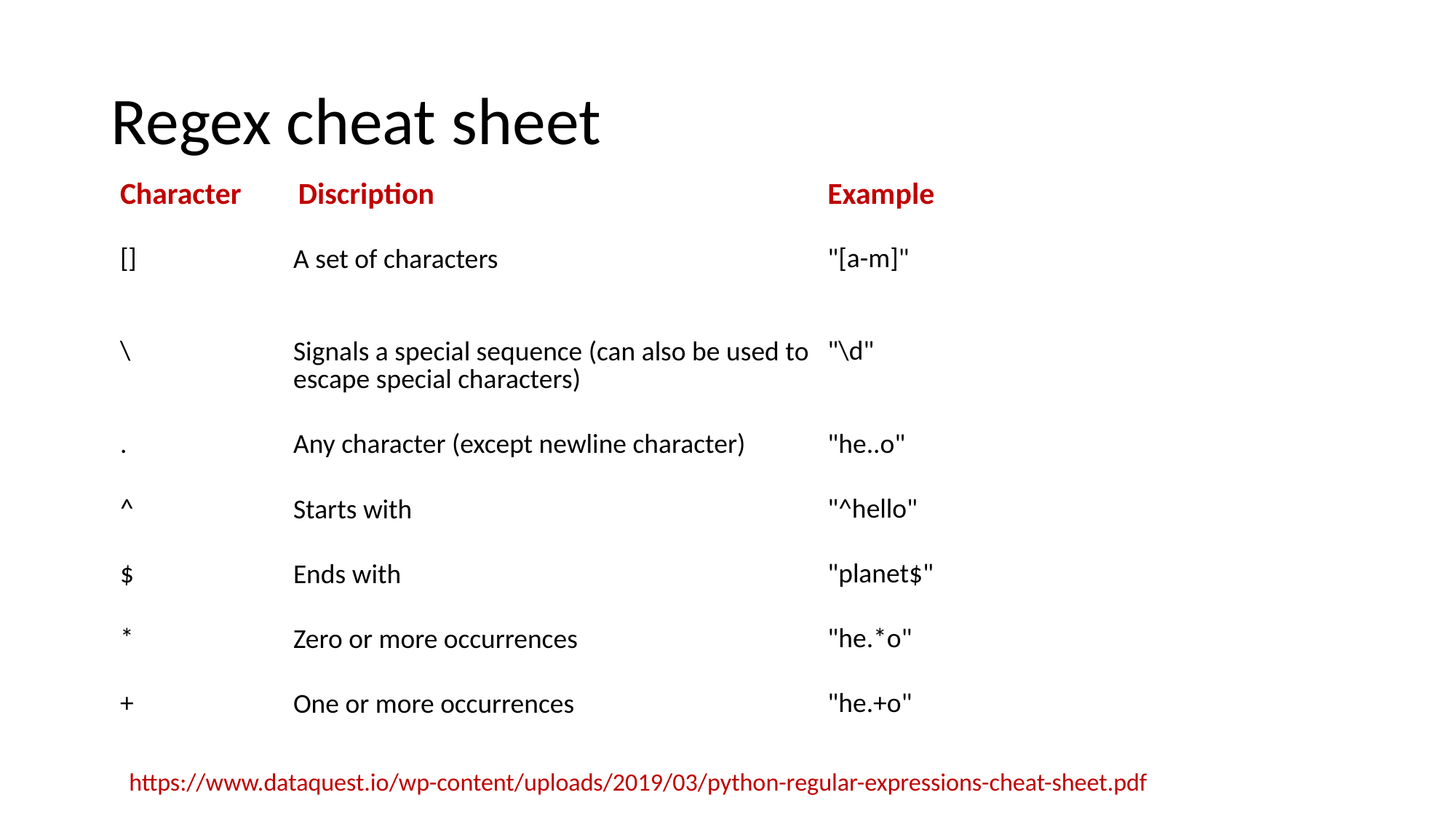

# Regex cheat sheet
| Character | Discription | Example |
| --- | --- | --- |
| [] | A set of characters | "[a-m]" |
| \ | Signals a special sequence (can also be used to escape special characters) | "\d" |
| . | Any character (except newline character) | "he..o" |
| ^ | Starts with | "^hello" |
| $ | Ends with | "planet$" |
| \* | Zero or more occurrences | "he.\*o" |
| + | One or more occurrences | "he.+o" |

https://www.dataquest.io/wp-content/uploads/2019/03/python-regular-expressions-cheat-sheet.pdf